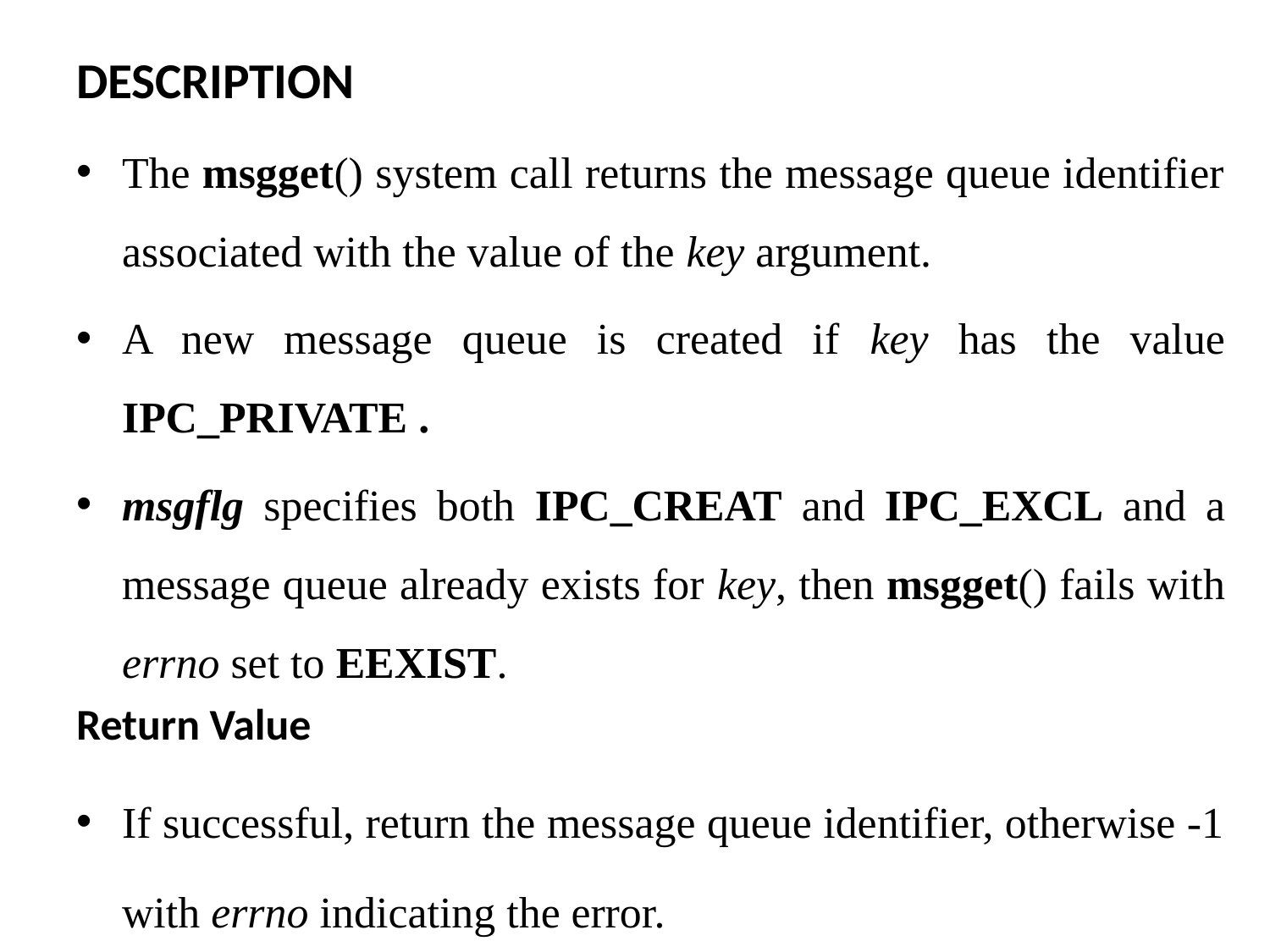

DESCRIPTION
The msgget() system call returns the message queue identifier associated with the value of the key argument.
A new message queue is created if key has the value IPC_PRIVATE .
msgflg specifies both IPC_CREAT and IPC_EXCL and a message queue already exists for key, then msgget() fails with errno set to EEXIST.
Return Value
If successful, return the message queue identifier, otherwise -1 with errno indicating the error.